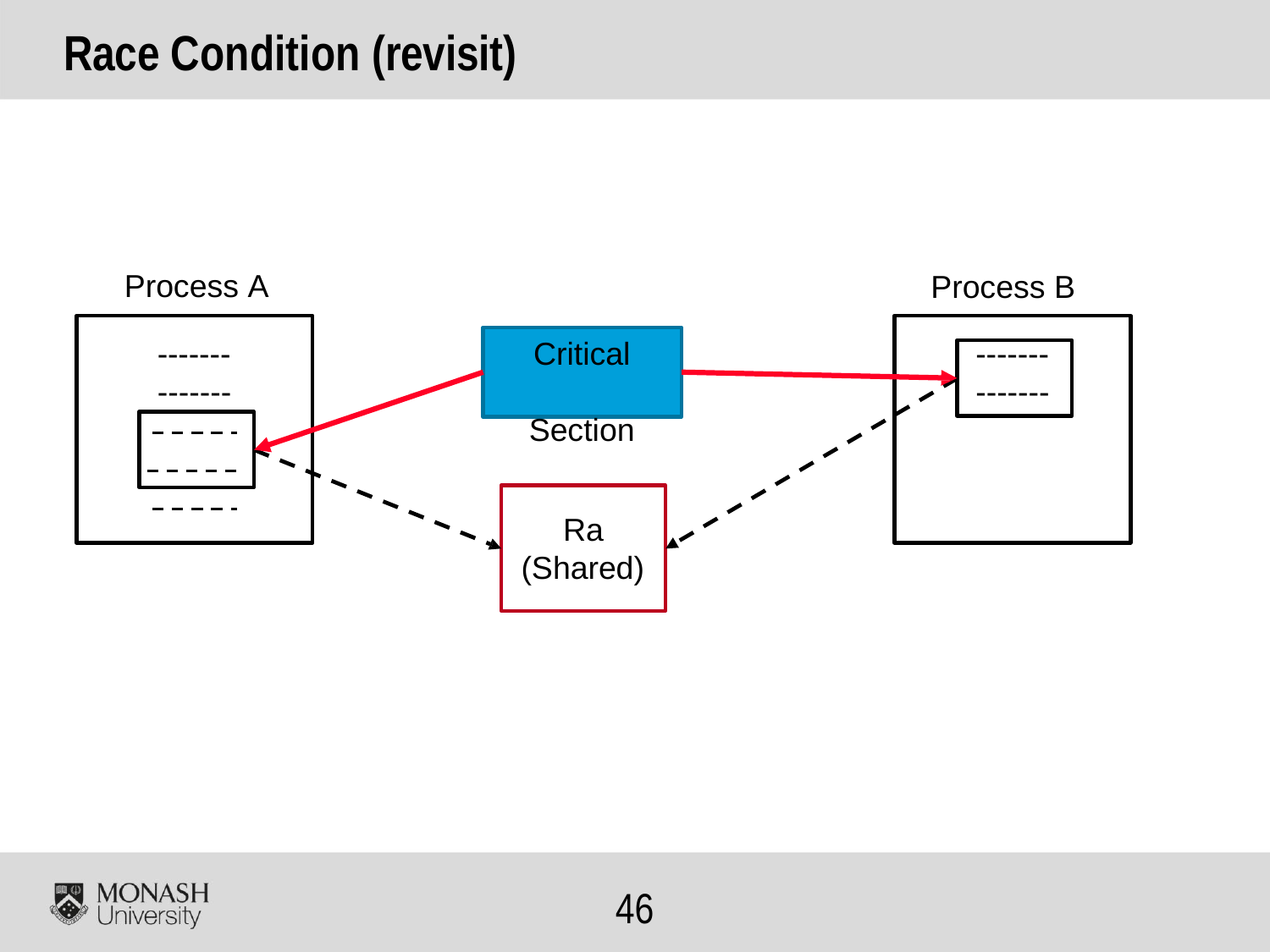

# Race Condition (revisit)
Process A
Process B

-------
-------
-------
-------
Critical  Section

Ra  (Shared)
46